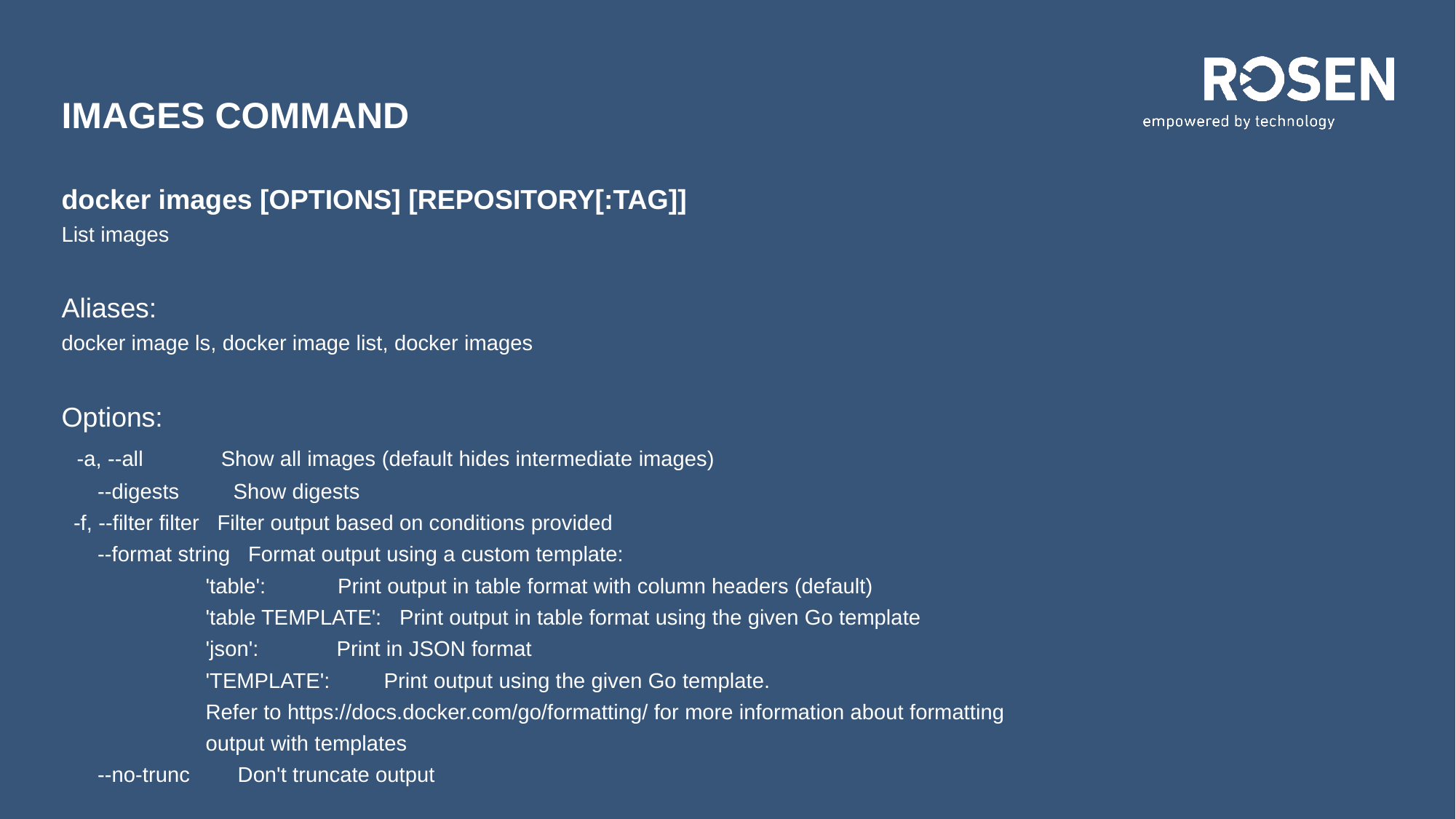

# images command
docker images [OPTIONS] [REPOSITORY[:TAG]]
List images

Aliases:
docker image ls, docker image list, docker images

Options:
  -a, --all             Show all images (default hides intermediate images)
      --digests         Show digests
  -f, --filter filter   Filter output based on conditions provided
      --format string   Format output using a custom template:
                        'table':            Print output in table format with column headers (default)
                        'table TEMPLATE':   Print output in table format using the given Go template
                        'json':             Print in JSON format
                        'TEMPLATE':         Print output using the given Go template.
                        Refer to https://docs.docker.com/go/formatting/ for more information about formatting
                        output with templates
      --no-trunc        Don't truncate output